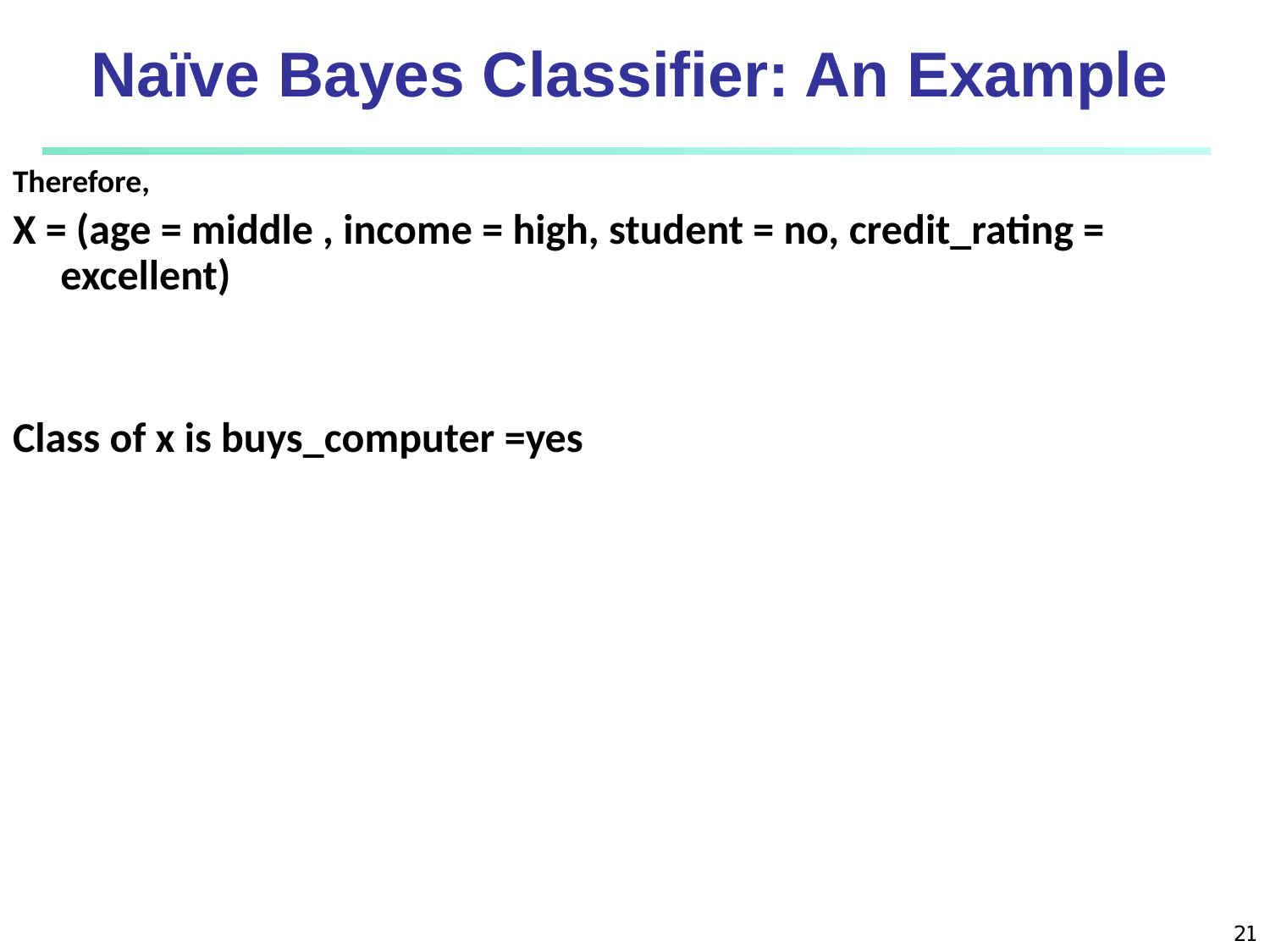

# Naïve Bayes Classifier: An Example
Therefore,
X = (age = middle , income = high, student = no, credit_rating = excellent)

Class of x is buys_computer =yes
21